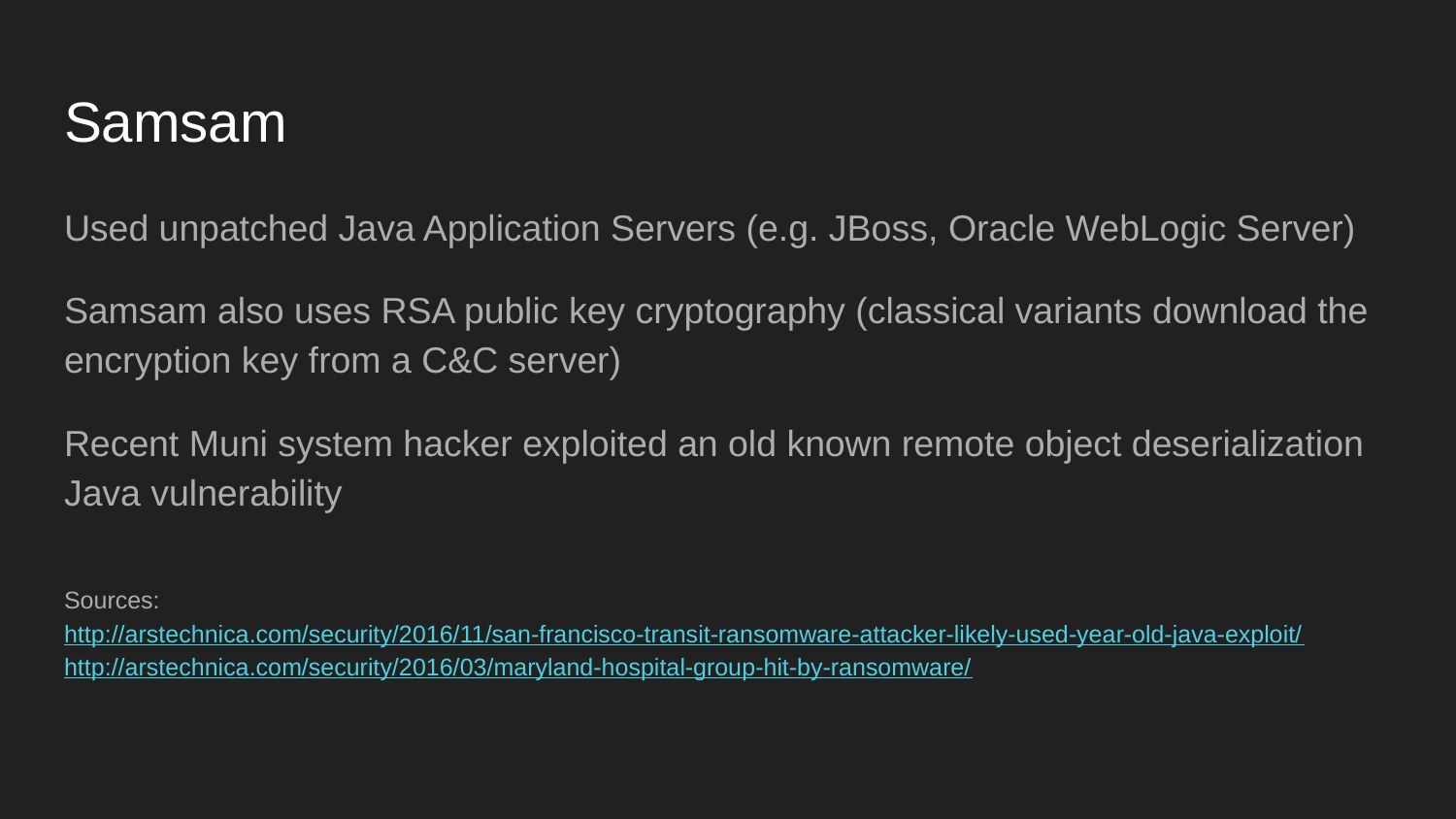

# Samsam
Used unpatched Java Application Servers (e.g. JBoss, Oracle WebLogic Server)
Samsam also uses RSA public key cryptography (classical variants download the encryption key from a C&C server)
Recent Muni system hacker exploited an old known remote object deserialization Java vulnerability
Sources:
http://arstechnica.com/security/2016/11/san-francisco-transit-ransomware-attacker-likely-used-year-old-java-exploit/
http://arstechnica.com/security/2016/03/maryland-hospital-group-hit-by-ransomware/